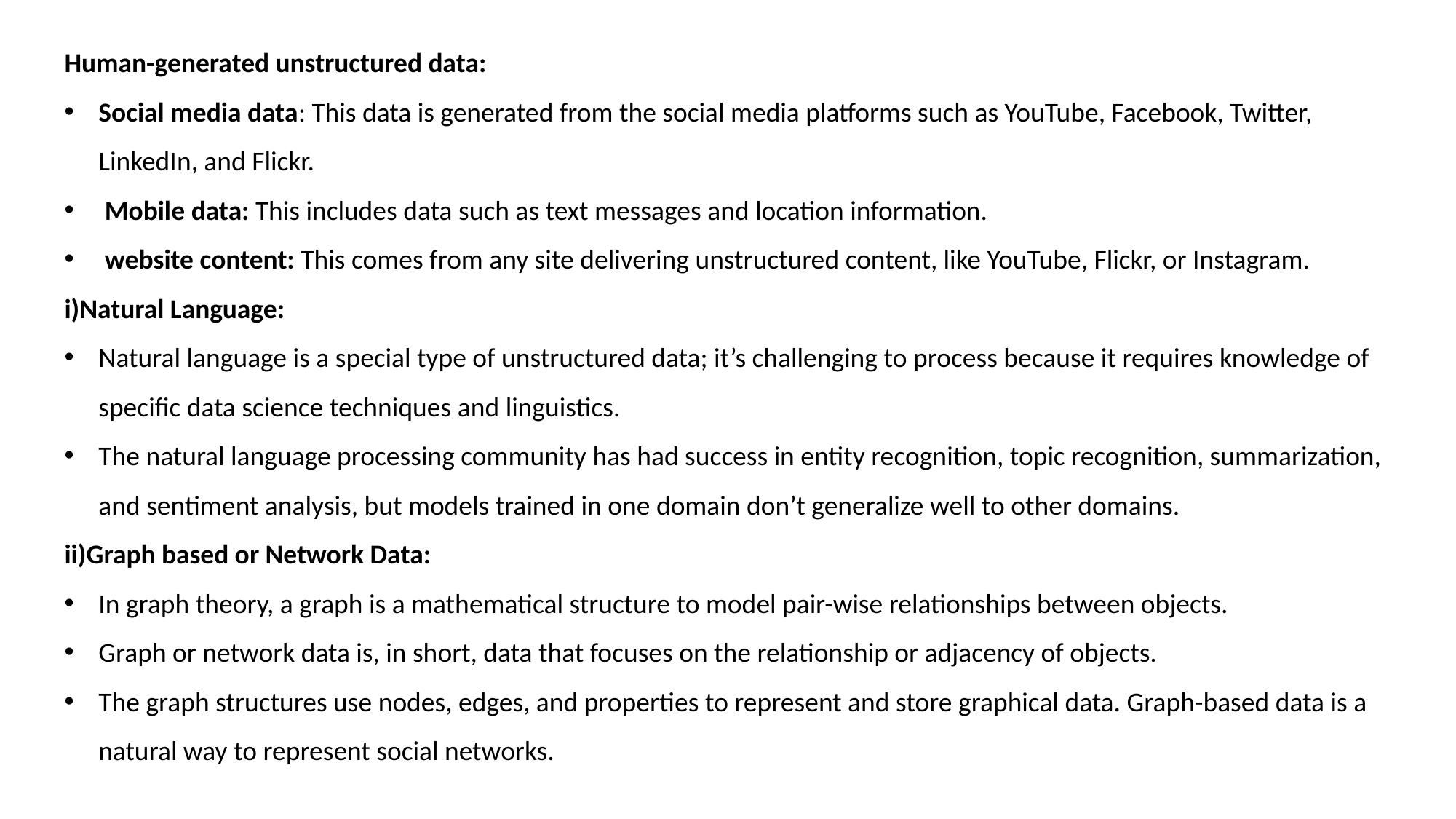

Human-generated unstructured data:
Social media data: This data is generated from the social media platforms such as YouTube, Facebook, Twitter, LinkedIn, and Flickr.
 Mobile data: This includes data such as text messages and location information.
 website content: This comes from any site delivering unstructured content, like YouTube, Flickr, or Instagram.
i)Natural Language:
Natural language is a special type of unstructured data; it’s challenging to process because it requires knowledge of specific data science techniques and linguistics.
The natural language processing community has had success in entity recognition, topic recognition, summarization, and sentiment analysis, but models trained in one domain don’t generalize well to other domains.
ii)Graph based or Network Data:
In graph theory, a graph is a mathematical structure to model pair-wise relationships between objects.
Graph or network data is, in short, data that focuses on the relationship or adjacency of objects.
The graph structures use nodes, edges, and properties to represent and store graphical data. Graph-based data is a natural way to represent social networks.